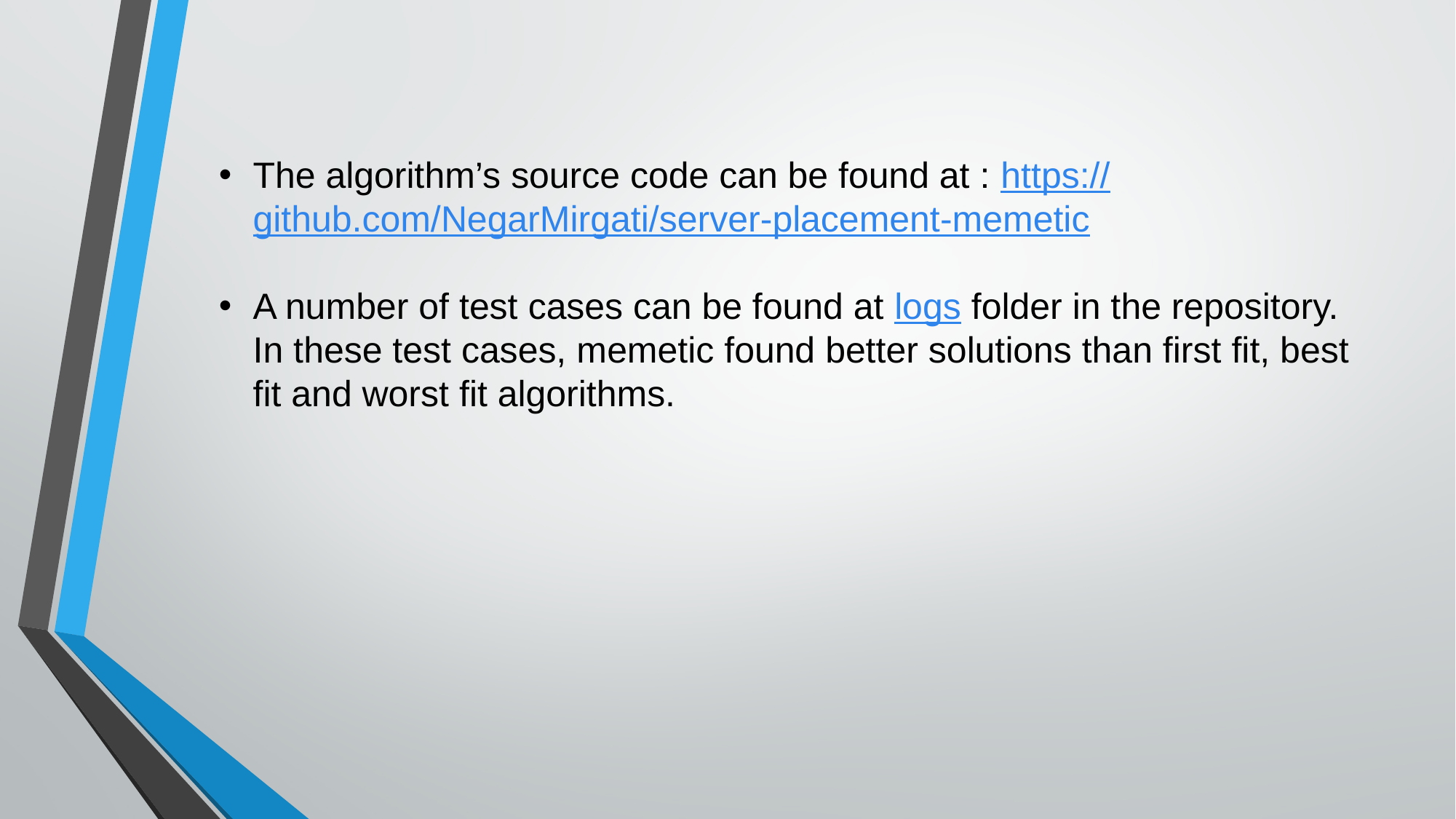

The algorithm’s source code can be found at : https://github.com/NegarMirgati/server-placement-memetic

A number of test cases can be found at logs folder in the repository. In these test cases, memetic found better solutions than first fit, best fit and worst fit algorithms.